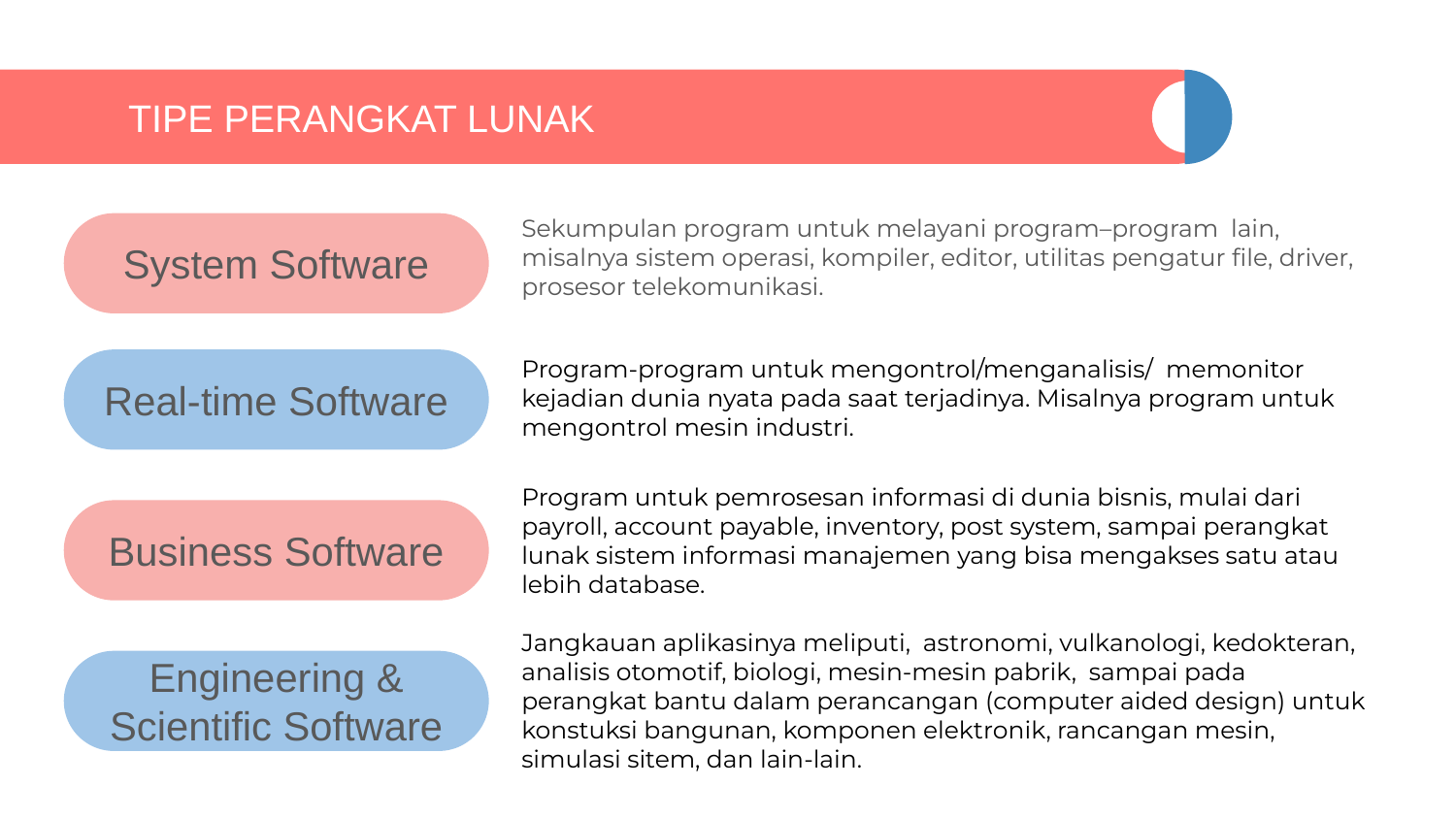

# TIPE PERANGKAT LUNAK
Sekumpulan program untuk melayani program–program  lain, misalnya sistem operasi, kompiler, editor, utilitas pengatur file, driver, prosesor telekomunikasi.

Program-program untuk mengontrol/menganalisis/  memonitor kejadian dunia nyata pada saat terjadinya. Misalnya program untuk mengontrol mesin industri.

Program untuk pemrosesan informasi di dunia bisnis, mulai dari payroll, account payable, inventory, post system, sampai perangkat lunak sistem informasi manajemen yang bisa mengakses satu atau lebih database.

Jangkauan aplikasinya meliputi,  astronomi, vulkanologi, kedokteran, analisis otomotif, biologi, mesin-mesin pabrik,  sampai pada perangkat bantu dalam perancangan (computer aided design) untuk  konstuksi bangunan, komponen elektronik, rancangan mesin, simulasi sitem, dan lain-lain.

System Software
Real-time Software
Business Software
Engineering & Scientific Software